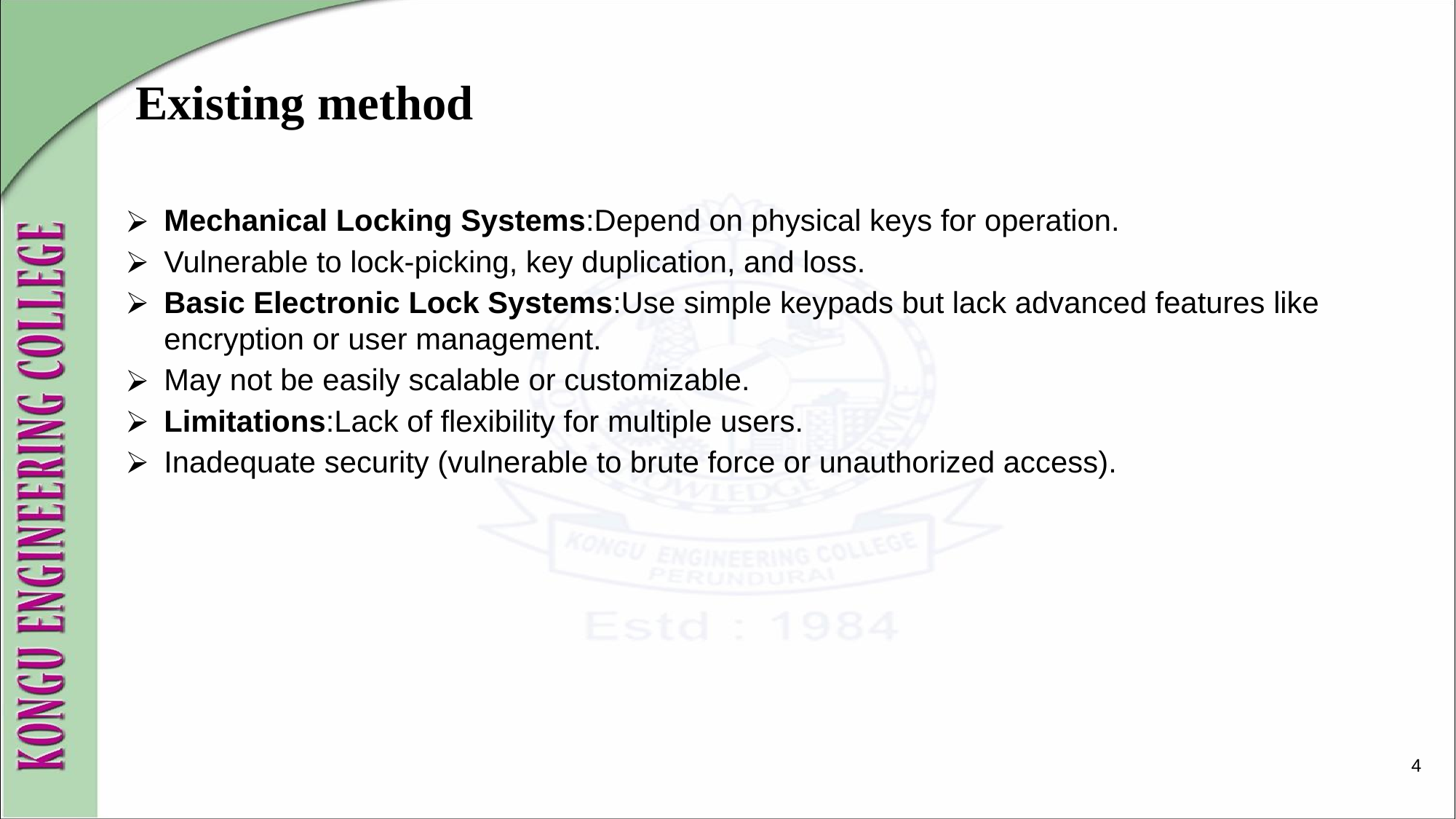

# Existing method

Mechanical Locking Systems:Depend on physical keys for operation.
Vulnerable to lock-picking, key duplication, and loss.
Basic Electronic Lock Systems:Use simple keypads but lack advanced features like encryption or user management.
May not be easily scalable or customizable.
Limitations:Lack of flexibility for multiple users.
Inadequate security (vulnerable to brute force or unauthorized access).

4